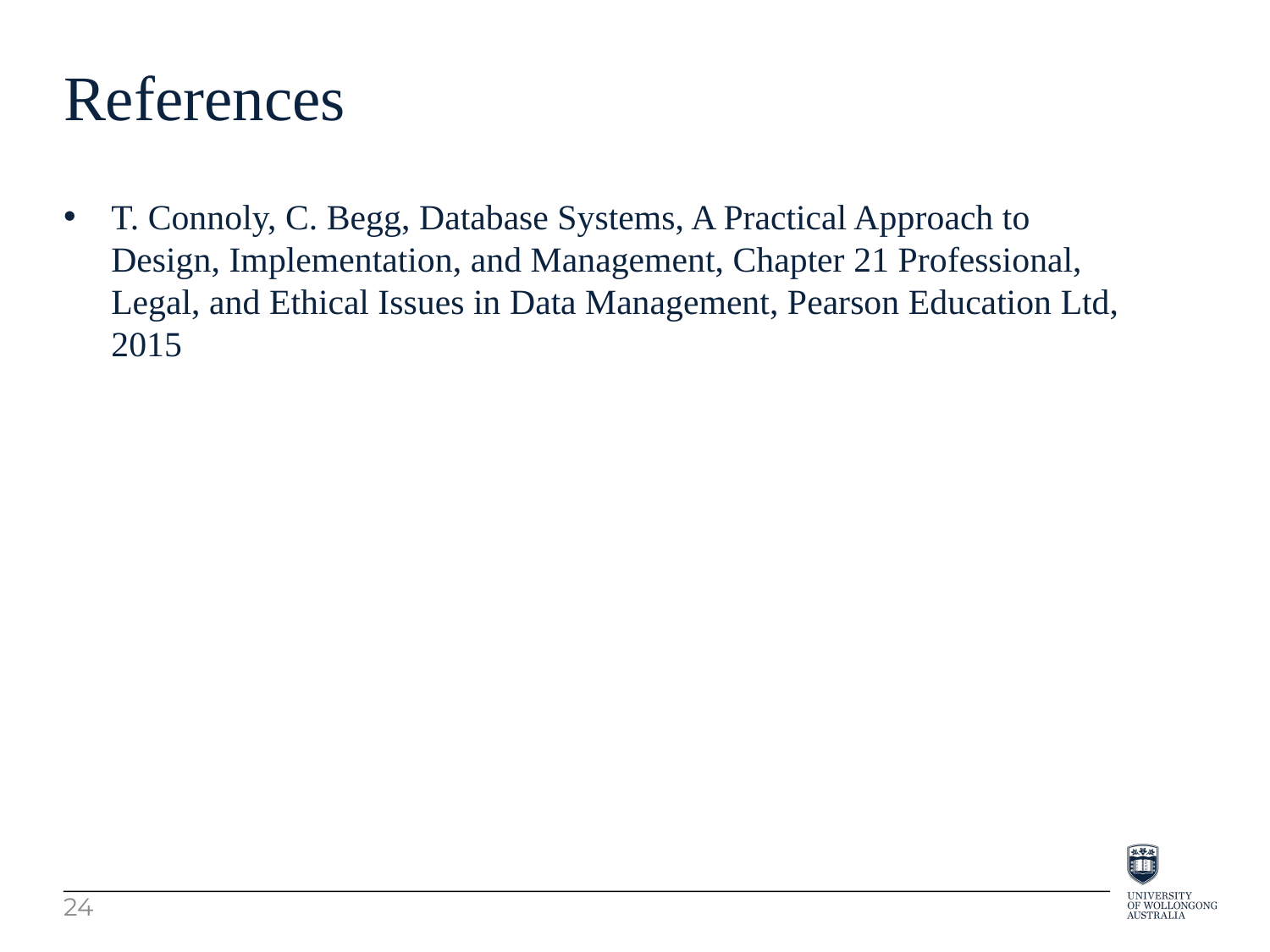

References
T. Connoly, C. Begg, Database Systems, A Practical Approach to Design, Implementation, and Management, Chapter 21 Professional, Legal, and Ethical Issues in Data Management, Pearson Education Ltd, 2015
24